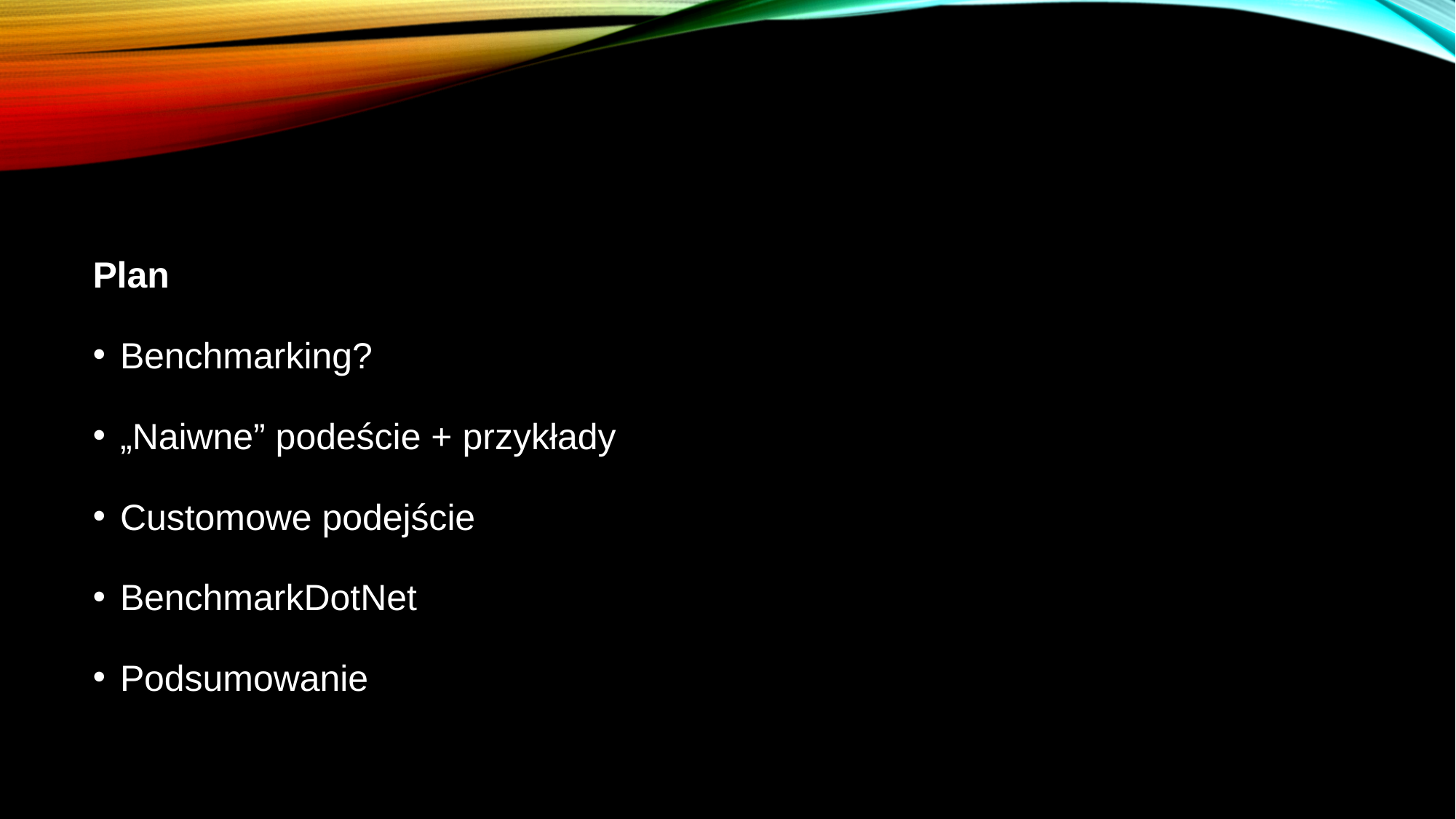

Plan
Benchmarking?
„Naiwne” podeście + przykłady
Customowe podejście
BenchmarkDotNet
Podsumowanie